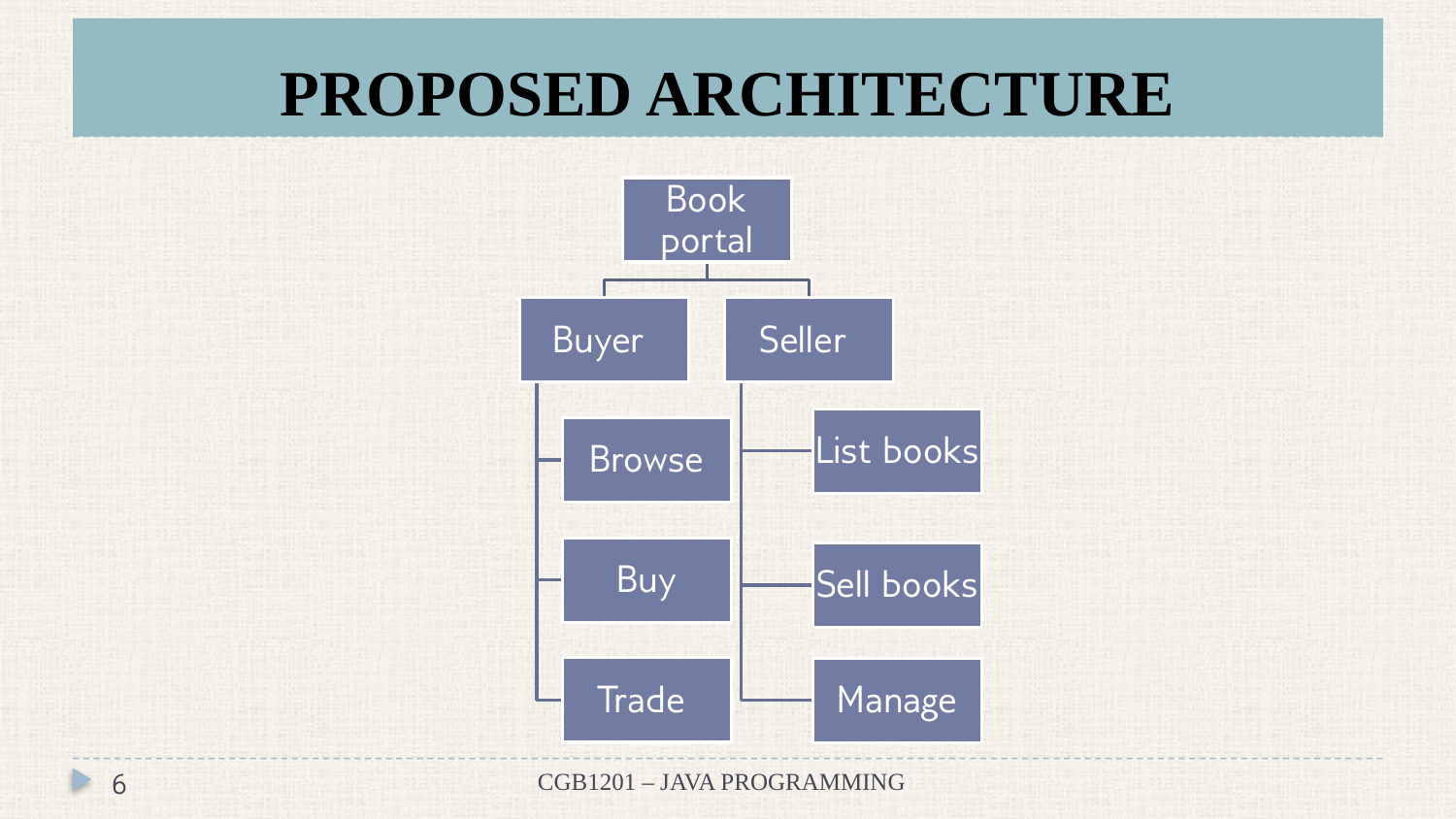

# PROPOSED ARCHITECTURE
Book portal
Buyer
Browse
Buy
Trade
Seller
List books
Sell books
Manage
6
CGB1201 – JAVA PROGRAMMING